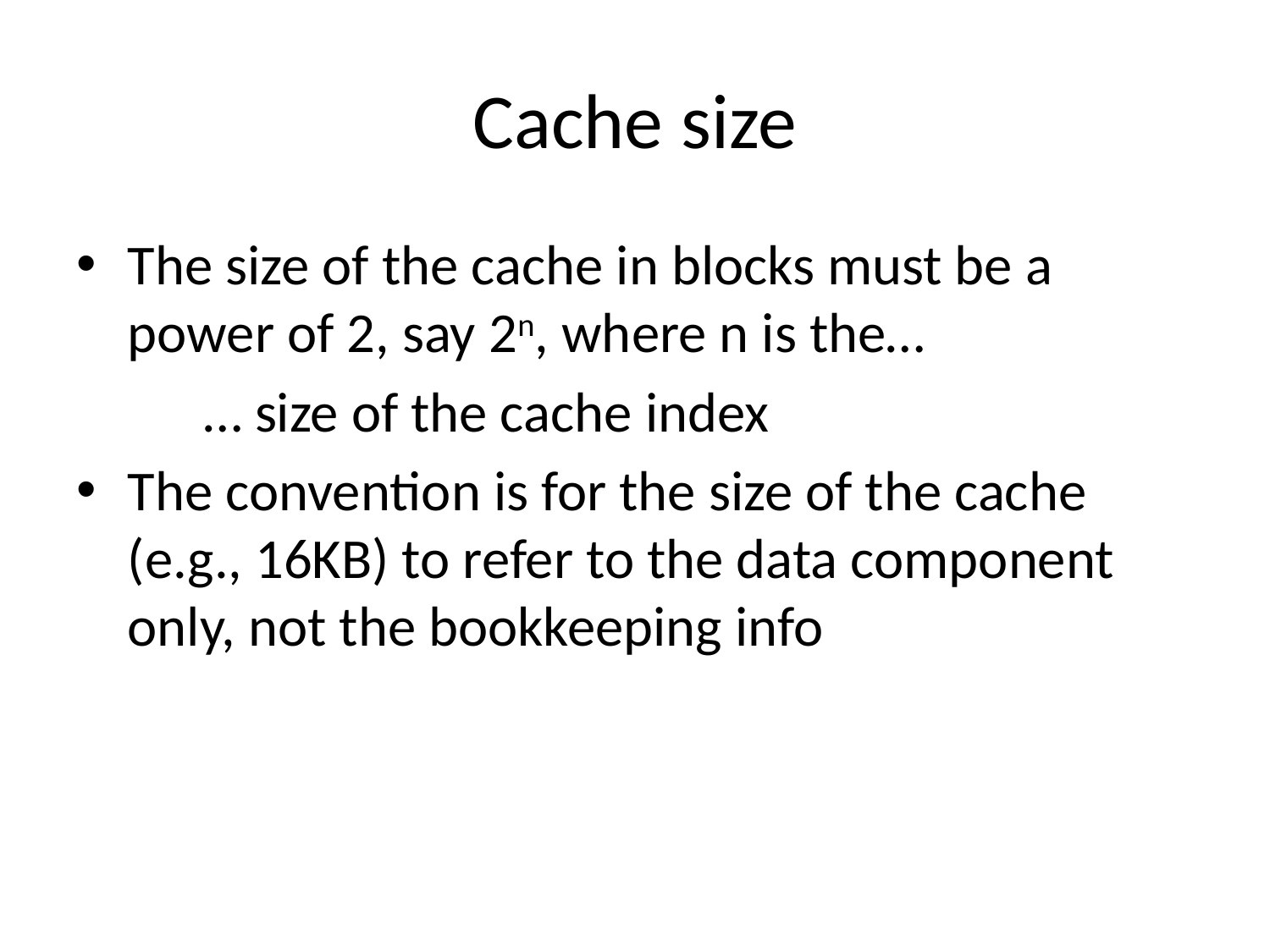

# Cache size
The size of the cache in blocks must be a power of 2, say 2n, where n is the…
	… size of the cache index
The convention is for the size of the cache (e.g., 16KB) to refer to the data component only, not the bookkeeping info